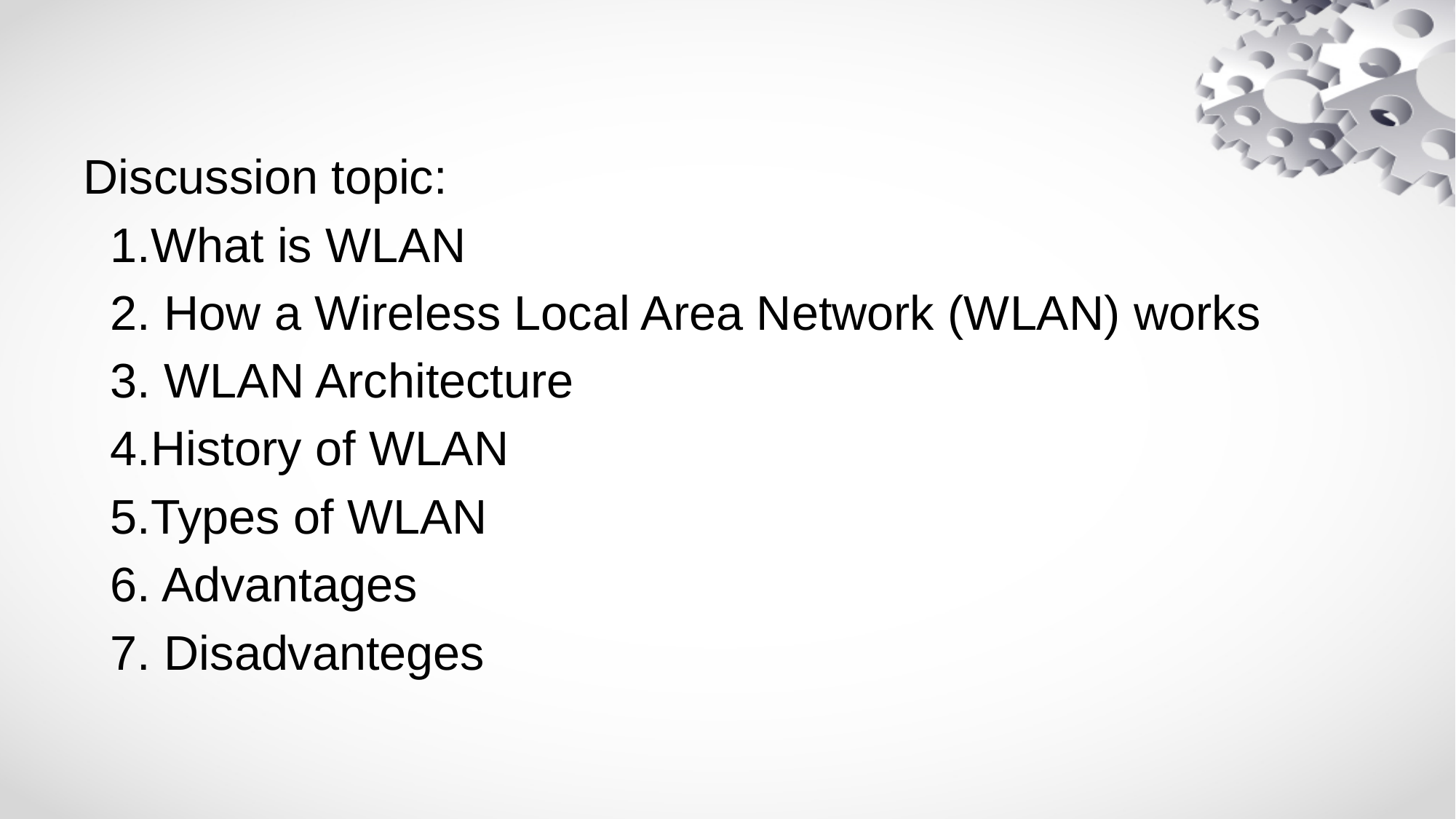

Discussion topic:
  1.What is WLAN
  2. How a Wireless Local Area Network (WLAN) works
  3. WLAN Architecture
  4.History of WLAN
  5.Types of WLAN
  6. Advantages
  7. Disadvanteges

2